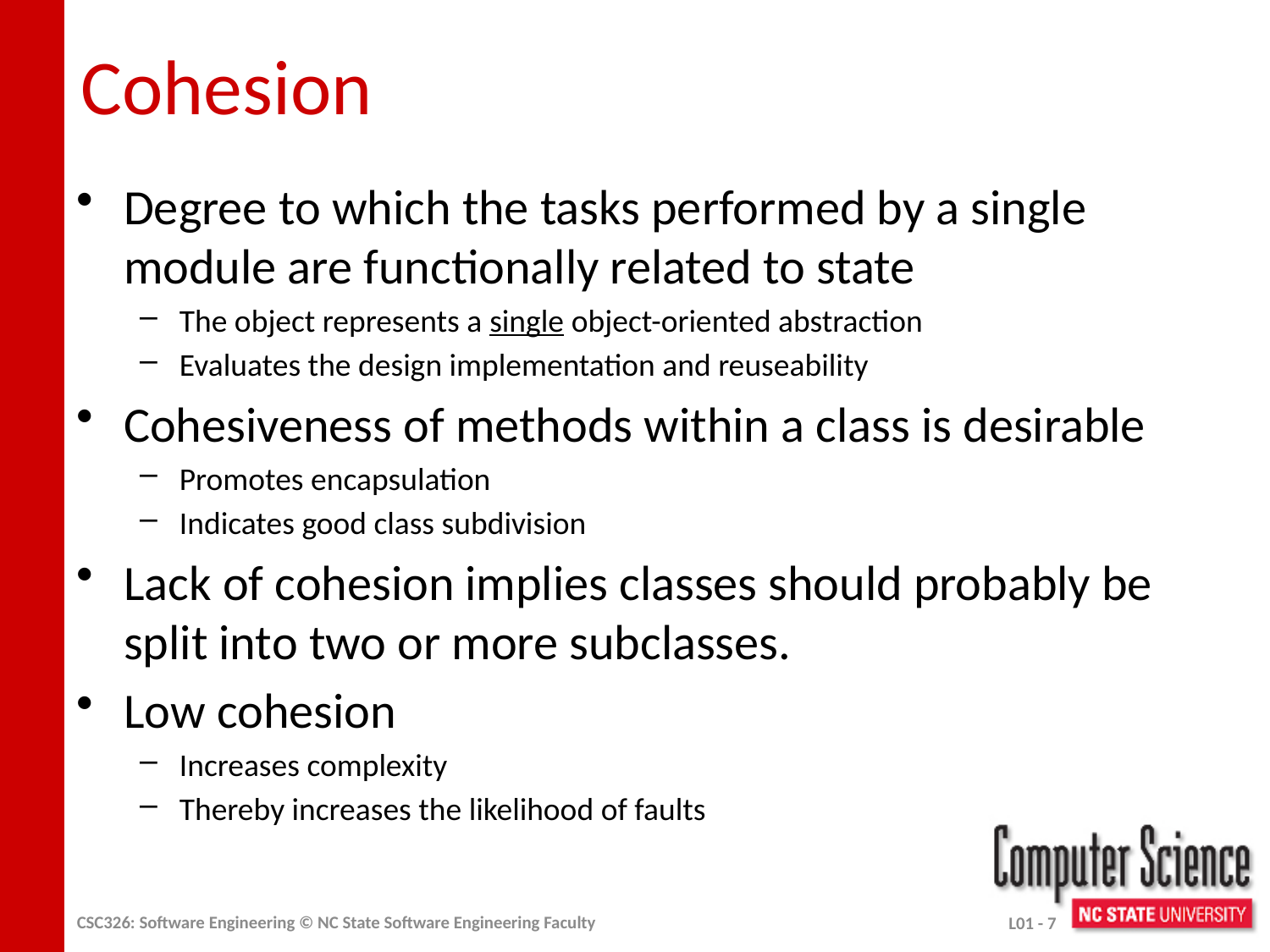

# Cohesion
Degree to which the tasks performed by a single module are functionally related to state
The object represents a single object-oriented abstraction
Evaluates the design implementation and reuseability
Cohesiveness of methods within a class is desirable
Promotes encapsulation
Indicates good class subdivision
Lack of cohesion implies classes should probably be split into two or more subclasses.
Low cohesion
Increases complexity
Thereby increases the likelihood of faults
CSC326: Software Engineering © NC State Software Engineering Faculty
L01 - 7